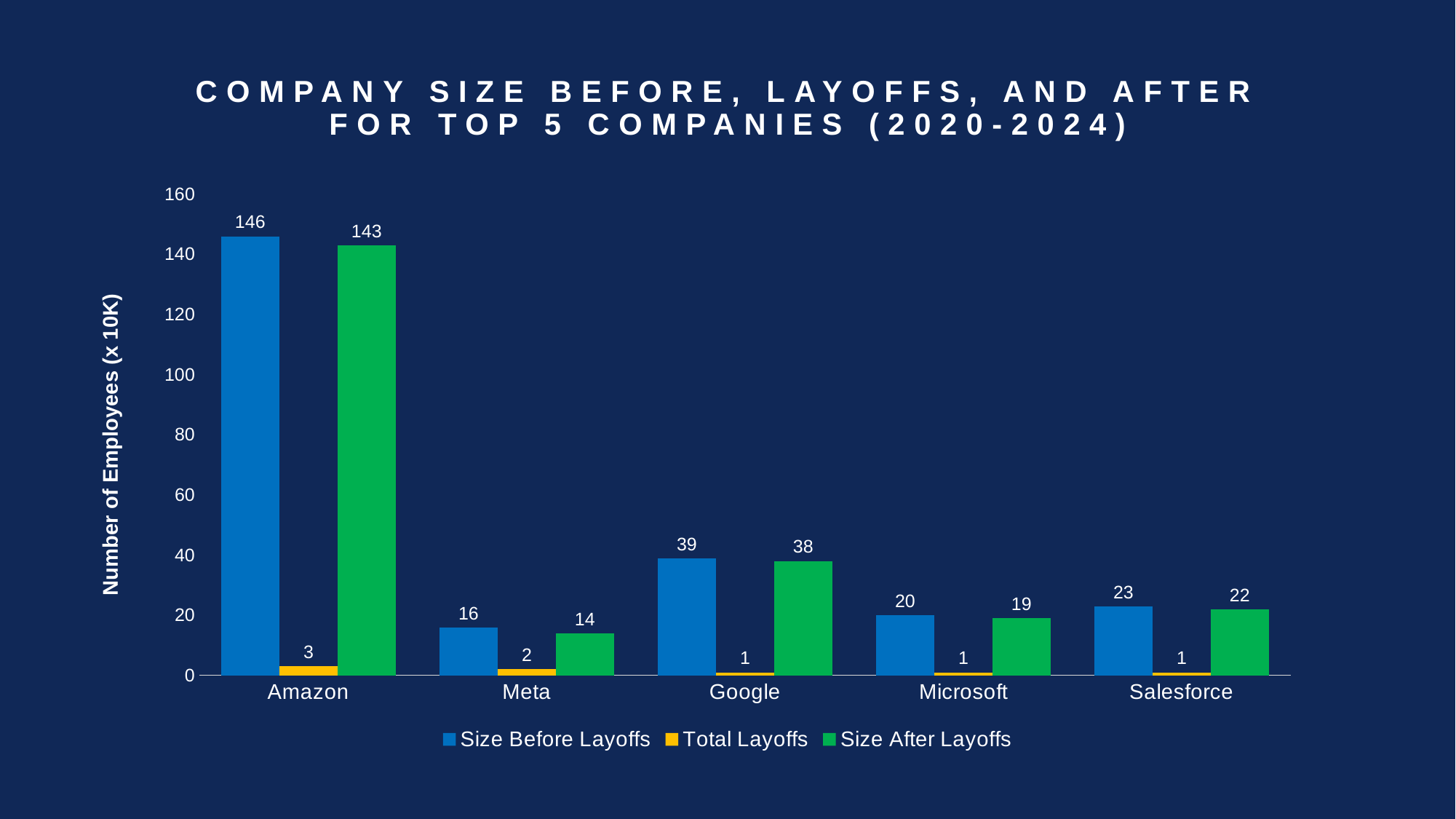

# Company Size Before, Layoffs, and After for Top 5 Companies (2020-2024)
15

### Chart

| Category | Size Before Layoffs | Total Layoffs | Size After Layoffs |
|---|---|---|---|
| Amazon | 146.0 | 3.0 | 143.0 |
| Meta | 16.0 | 2.0 | 14.0 |
| Google | 39.0 | 1.0 | 38.0 |
| Microsoft | 20.0 | 1.0 | 19.0 |
| Salesforce | 23.0 | 1.0 | 22.0 |
Number of Employees (x 10K)